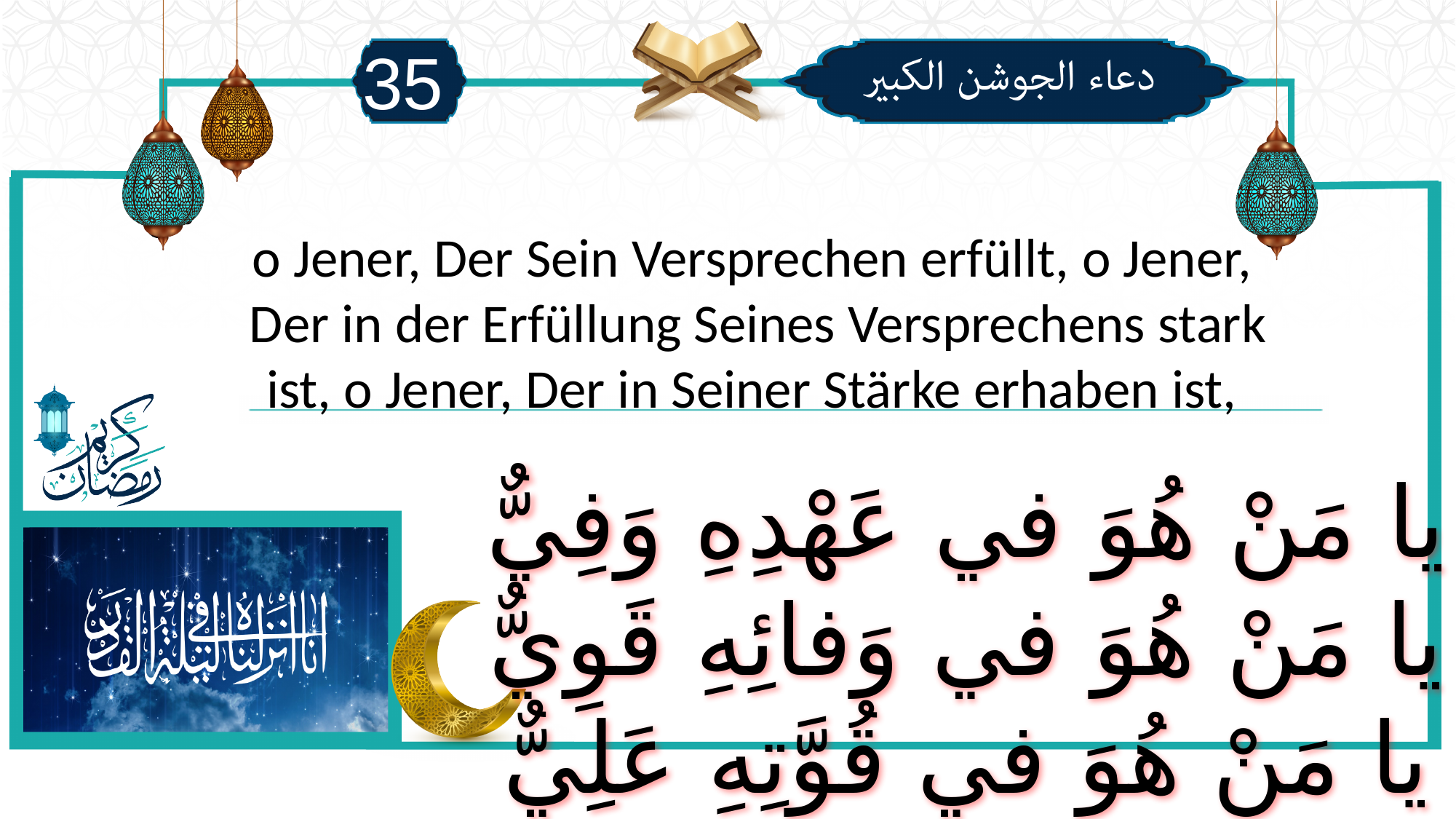

35
o Jener, Der Sein Versprechen erfüllt, o Jener,
Der in der Erfüllung Seines Versprechens stark ist, o Jener, Der in Seiner Stärke erhaben ist,
يا مَنْ هُوَ في عَهْدِهِ وَفِيٌّ يا مَنْ هُوَ في وَفائِهِ قَوِيٌّ يا مَنْ هُوَ في قُوَّتِهِ عَلِيٌّ